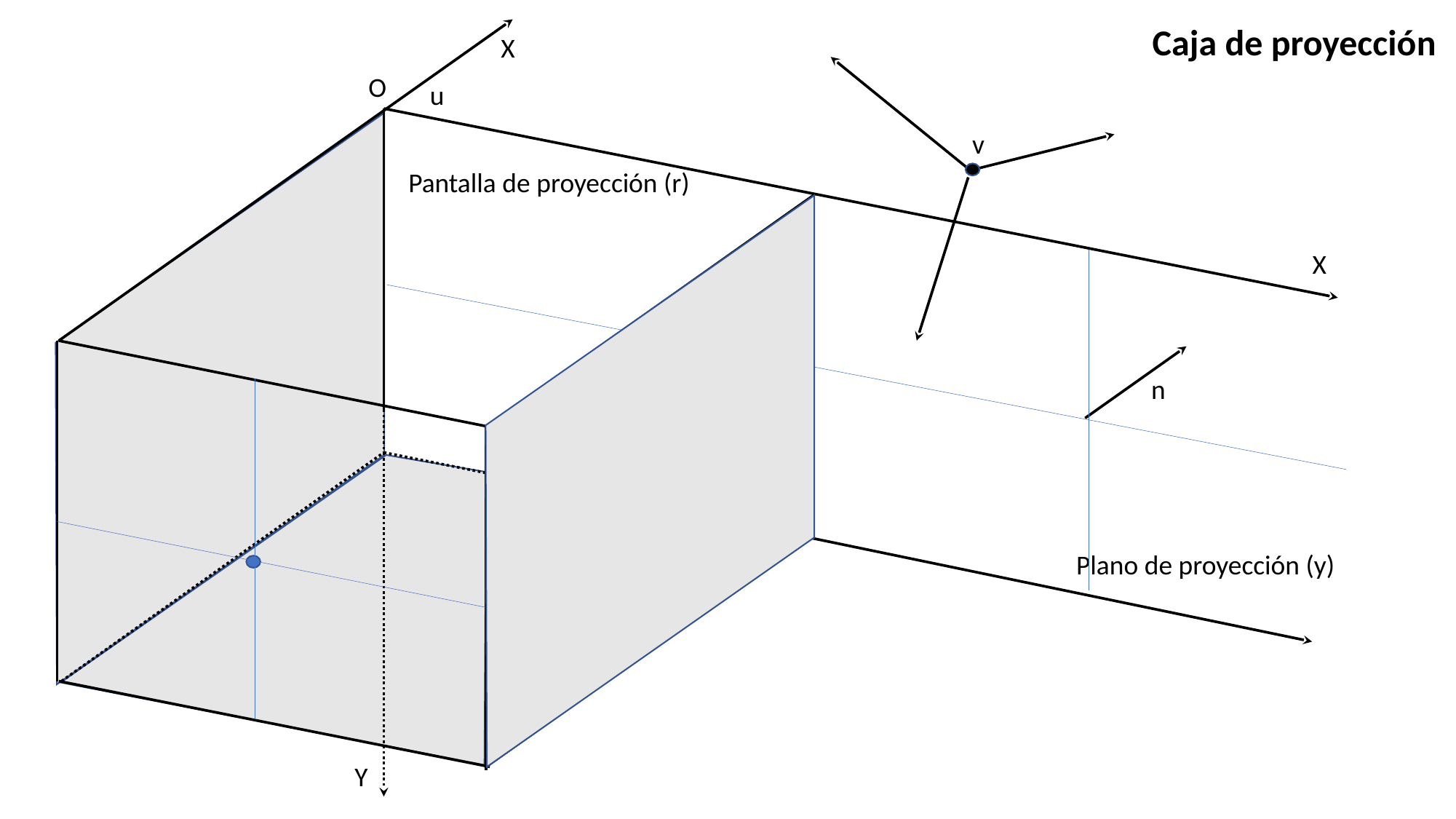

Caja de proyección
X
O
u

v
Pantalla de proyección (r)

X
n

Plano de proyección (y)

Y